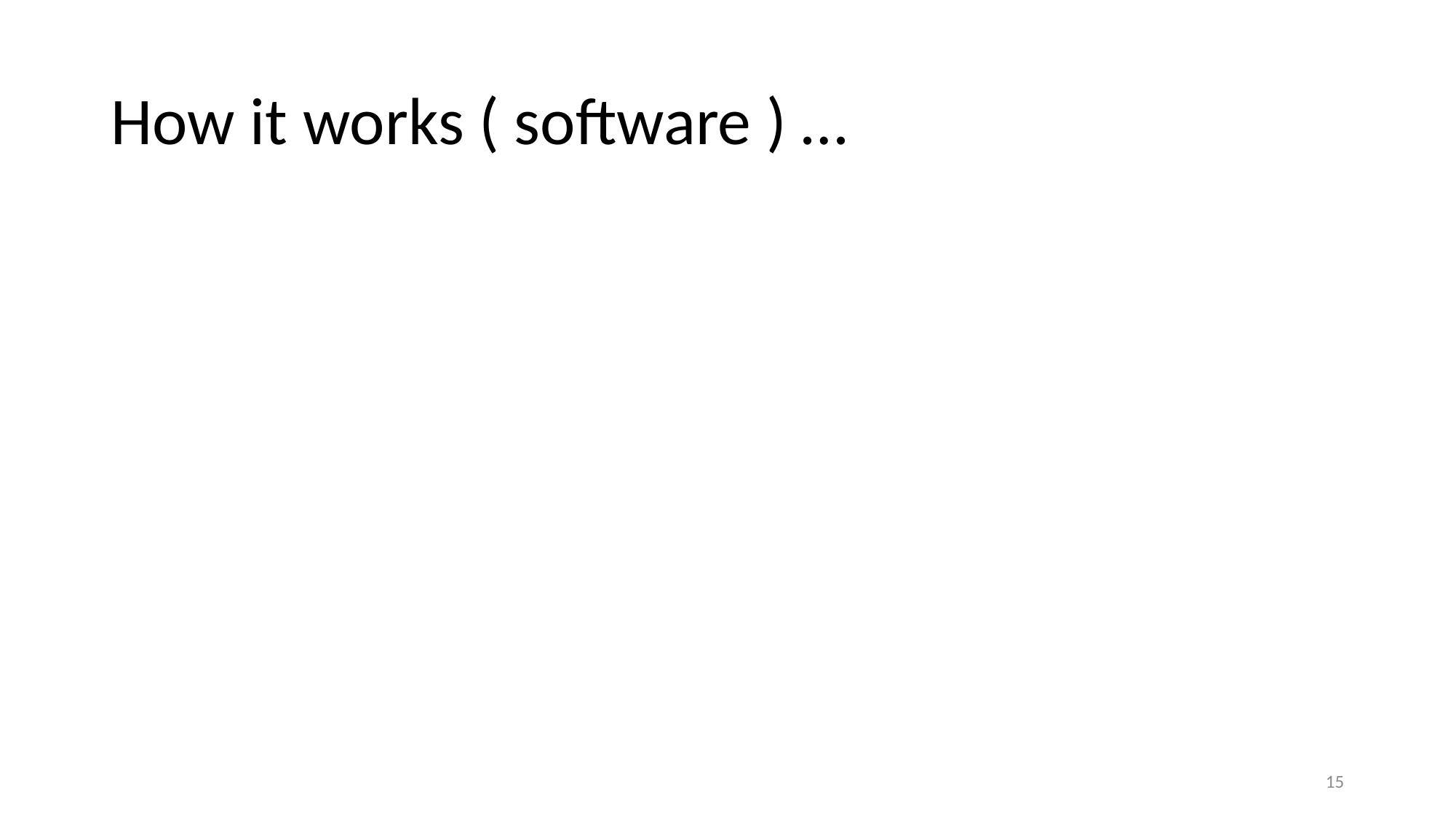

# How it works ( software ) …

15